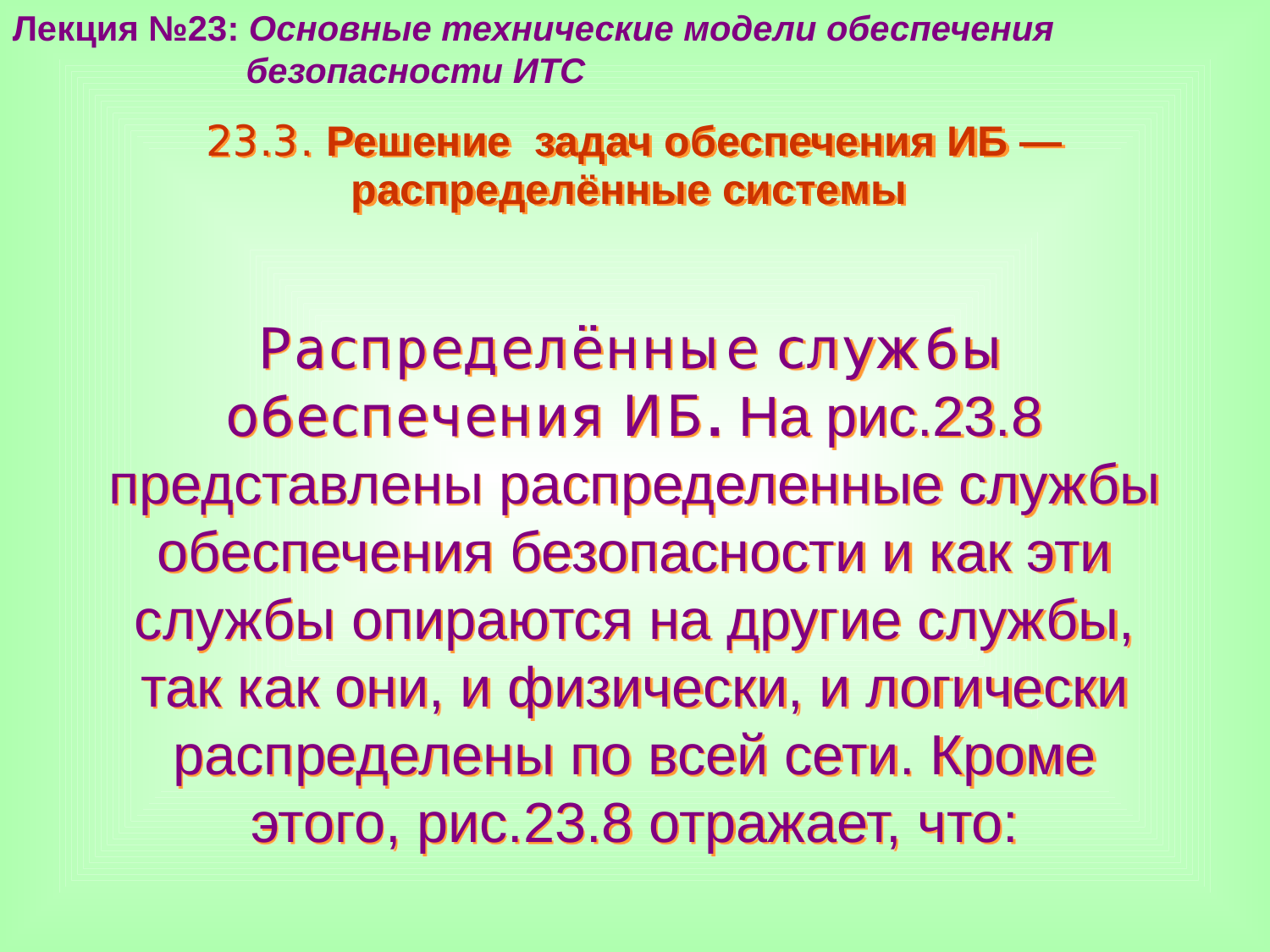

Лекция №23: Основные технические модели обеспечения
                        безопасности ИТС
23.3. Решение  задач обеспечения ИБ —
распределённые системы
Распределённые службы обеспечения ИБ. На рис.23.8 представлены распределенные службы обеспечения безопасности и как эти службы опираются на другие службы, так как они, и физически, и логически распределены по всей сети. Кроме этого, рис.23.8 отражает, что: